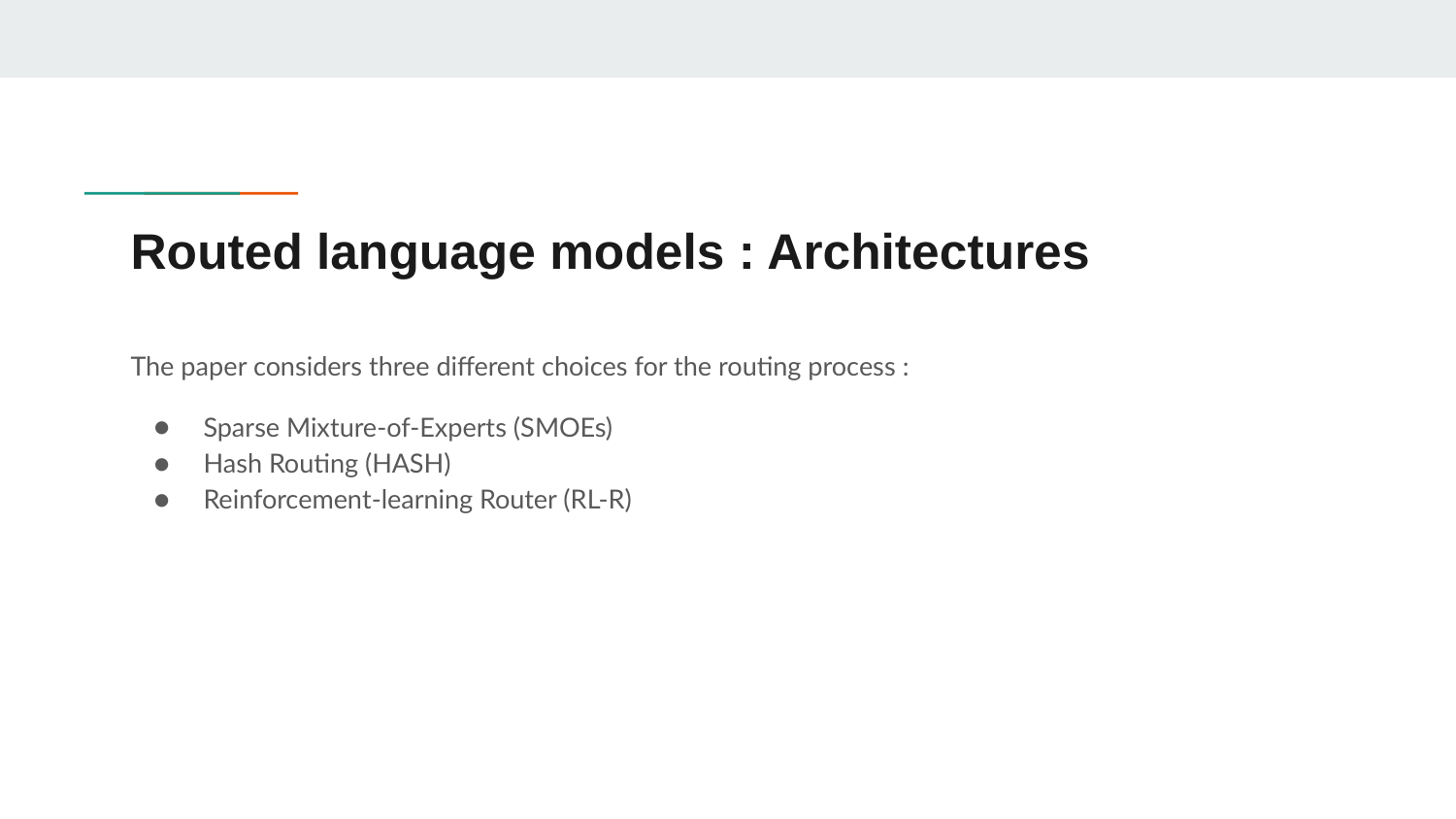

# Routed language models : Architectures
The paper considers three different choices for the routing process :
Sparse Mixture-of-Experts (SMOEs)
Hash Routing (HASH)
Reinforcement-learning Router (RL-R)